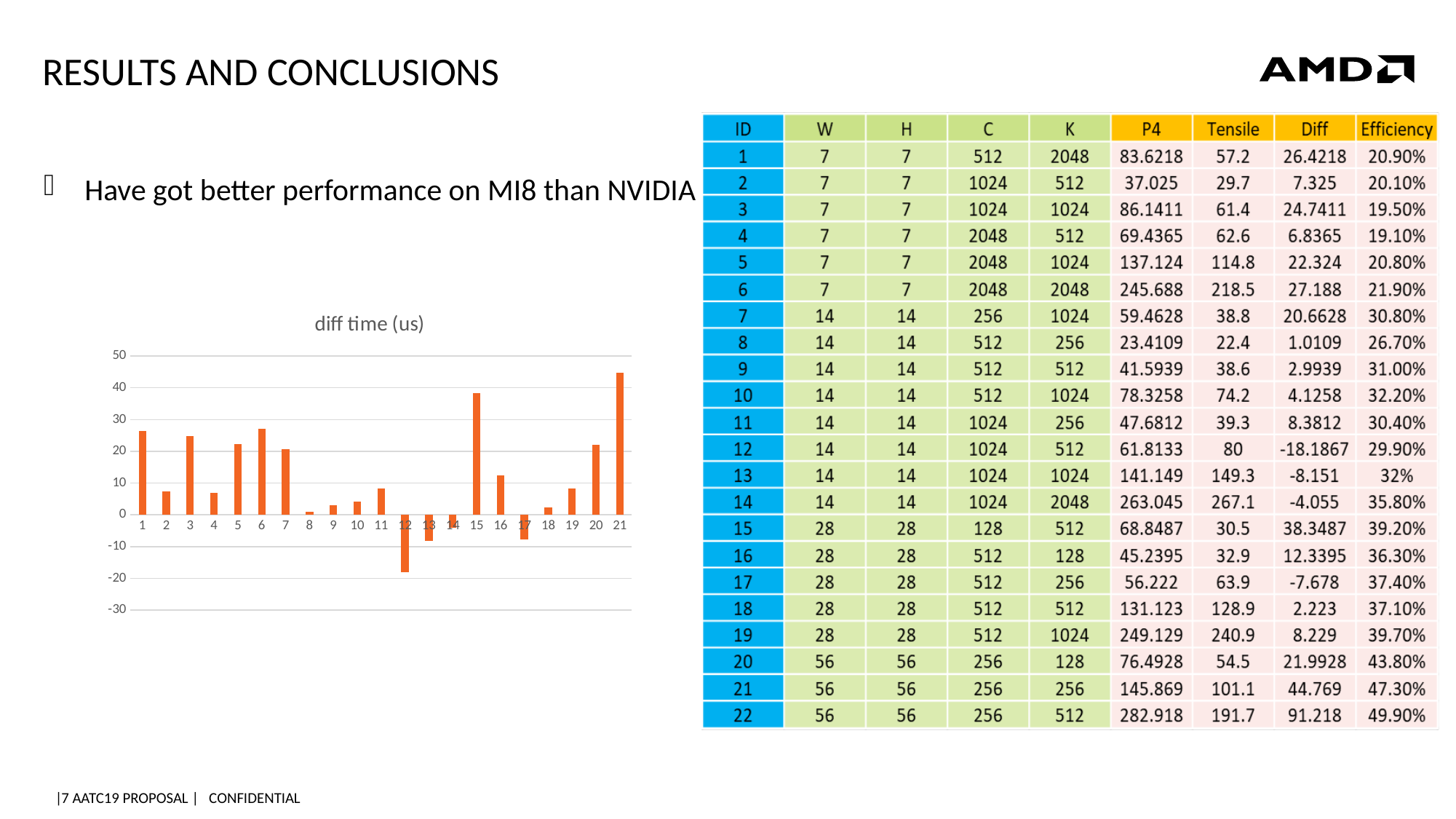

# Results and conclusions

### Chart: diff time (us)

| Category |  |
|---|---|
Have got better performance on MI8 than NVIDIA P4

### Chart: diff time (us)

| Category |  |
|---|---|